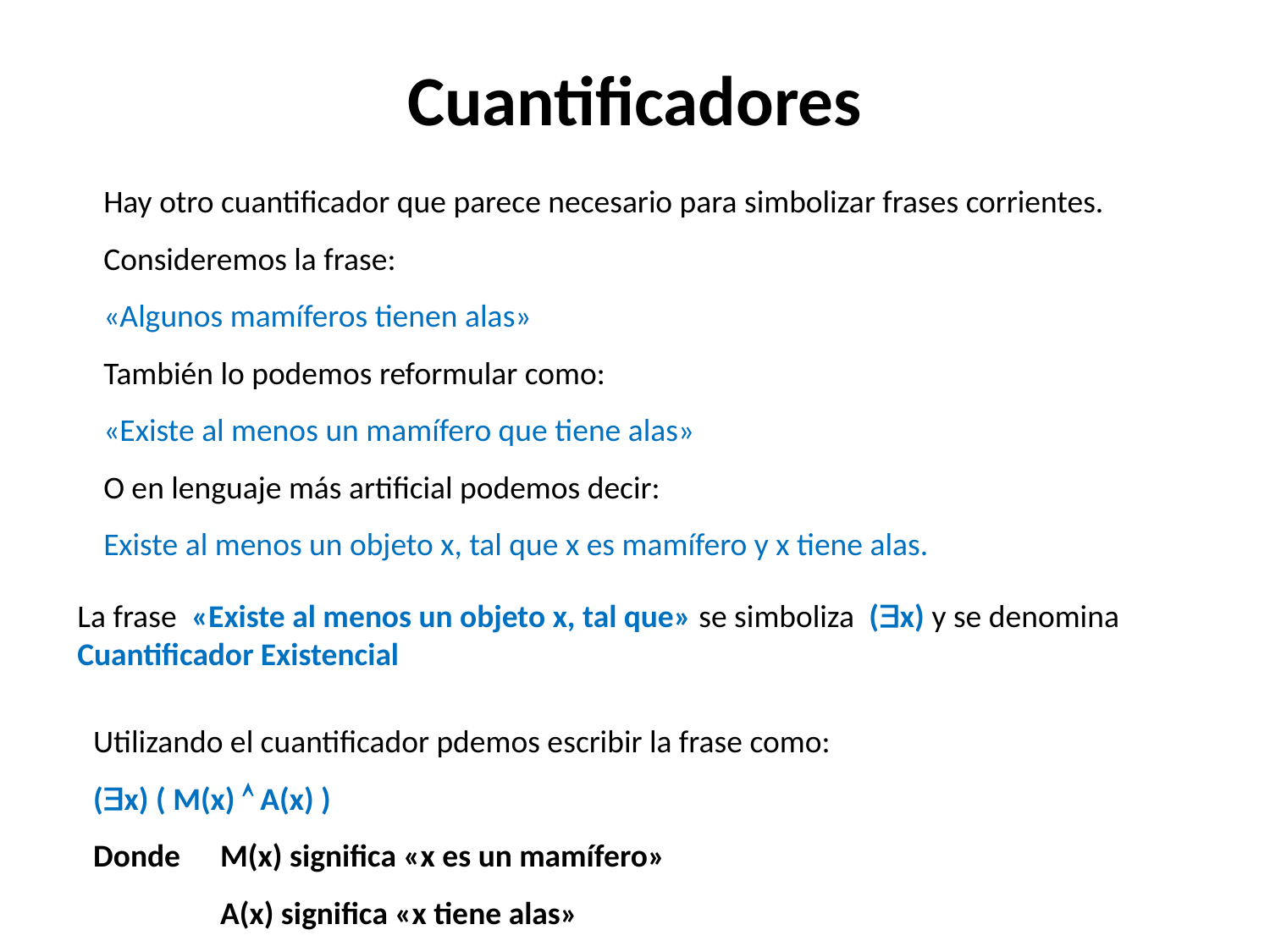

# Cuantificadores
Hay otro cuantificador que parece necesario para simbolizar frases corrientes.
Consideremos la frase:
«Algunos mamíferos tienen alas»
También lo podemos reformular como:
«Existe al menos un mamífero que tiene alas»
O en lenguaje más artificial podemos decir:
Existe al menos un objeto x, tal que x es mamífero y x tiene alas.
La frase  «Existe al menos un objeto x, tal que» se simboliza  (∃x) y se denomina Cuantificador Existencial
Utilizando el cuantificador pdemos escribir la frase como:
(∃x) ( M(x) ∧ A(x) )
Donde 	M(x) significa «x es un mamífero»
	A(x) significa «x tiene alas»